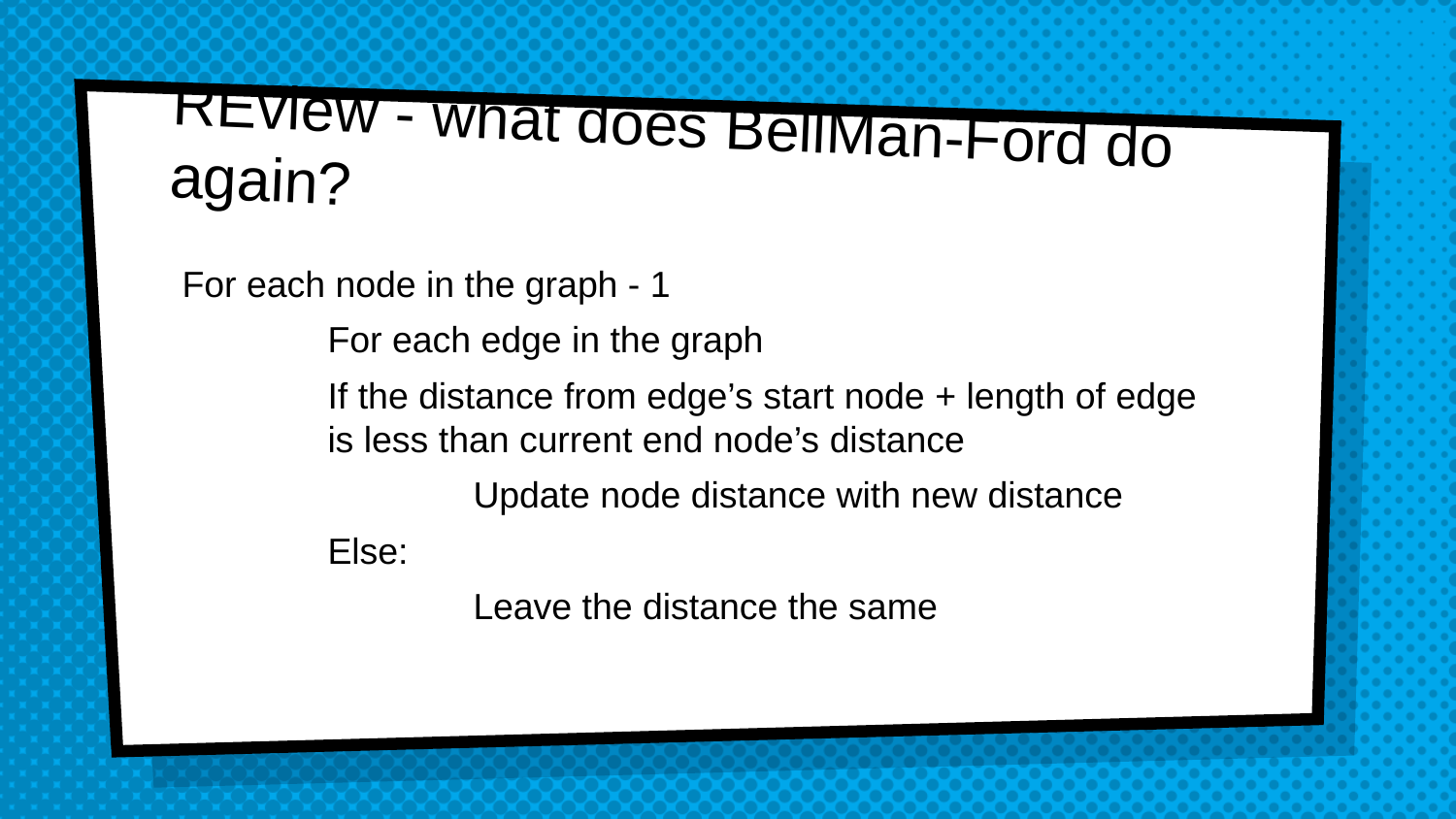

# REview - what does BellMan-Ford do again?
For each node in the graph - 1
	For each edge in the graph
If the distance from edge’s start node + length of edge is less than current end node’s distance
	Update node distance with new distance
Else:
	Leave the distance the same